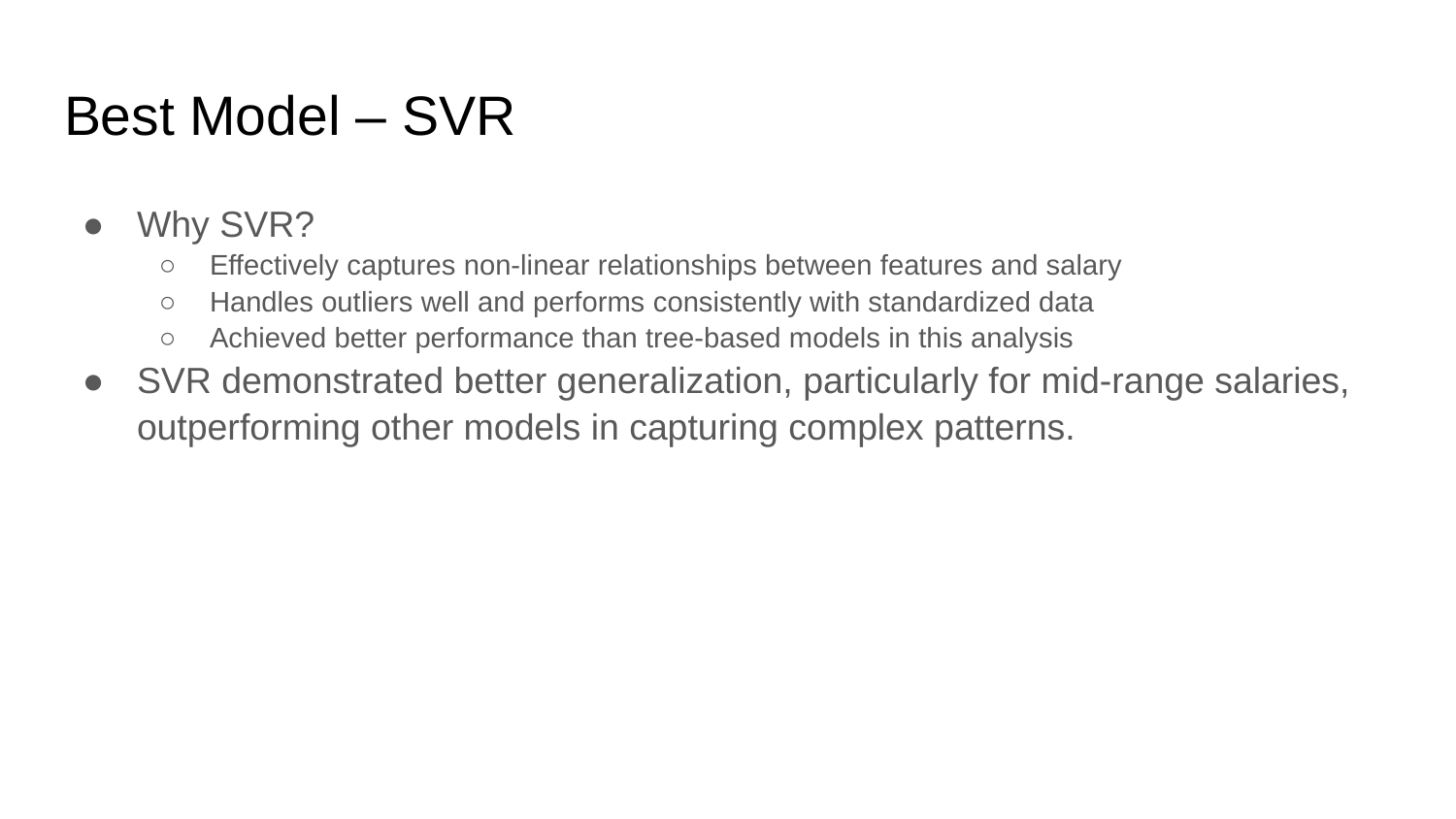

# Best Model – SVR
Why SVR?
Effectively captures non-linear relationships between features and salary
Handles outliers well and performs consistently with standardized data
Achieved better performance than tree-based models in this analysis
SVR demonstrated better generalization, particularly for mid-range salaries, outperforming other models in capturing complex patterns.